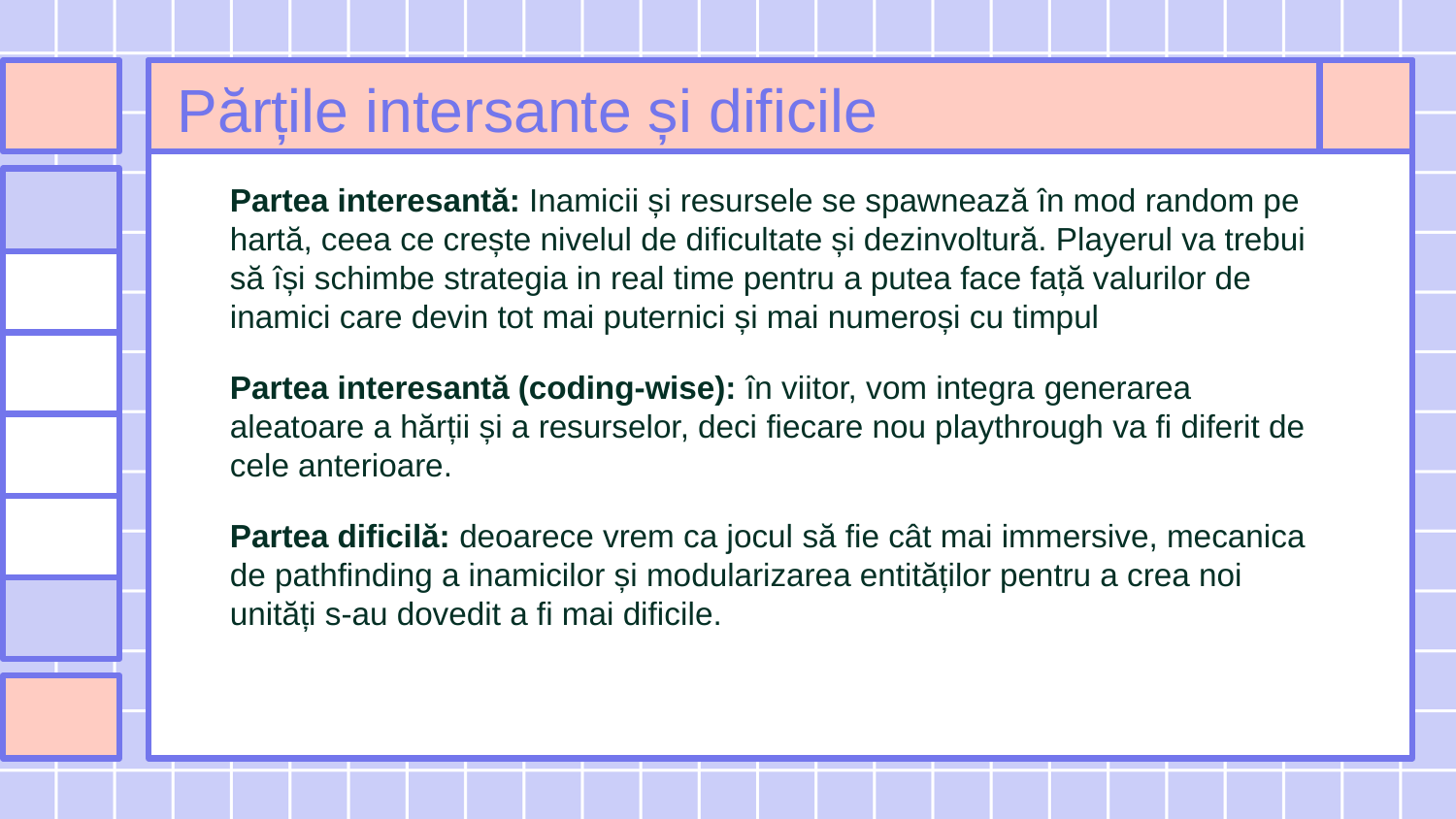

# Părțile intersante și dificile
Partea interesantă: Inamicii și resursele se spawnează în mod random pe hartă, ceea ce crește nivelul de dificultate și dezinvoltură. Playerul va trebui să își schimbe strategia in real time pentru a putea face față valurilor de inamici care devin tot mai puternici și mai numeroși cu timpul
Partea interesantă (coding-wise): în viitor, vom integra generarea aleatoare a hărții și a resurselor, deci fiecare nou playthrough va fi diferit de cele anterioare.
Partea dificilă: deoarece vrem ca jocul să fie cât mai immersive, mecanica de pathfinding a inamicilor și modularizarea entităților pentru a crea noi unități s-au dovedit a fi mai dificile.